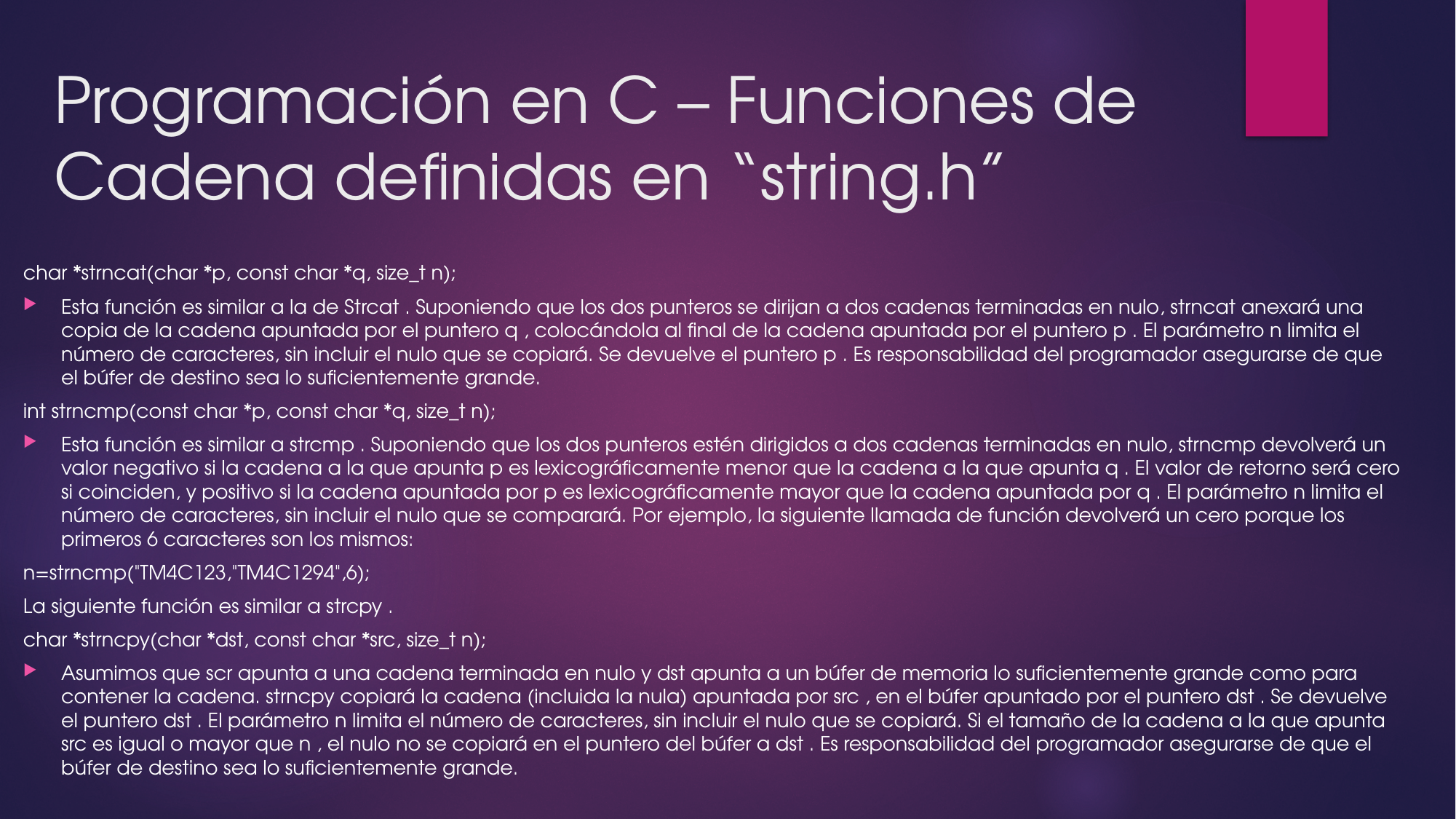

# Programación en C – Funciones de Cadena definidas en “string.h”
char *strncat(char *p, const char *q, size_t n);
Esta función es similar a la de Strcat . Suponiendo que los dos punteros se dirijan a dos cadenas terminadas en nulo, strncat anexará una copia de la cadena apuntada por el puntero q , colocándola al final de la cadena apuntada por el puntero p . El parámetro n limita el número de caracteres, sin incluir el nulo que se copiará. Se devuelve el puntero p . Es responsabilidad del programador asegurarse de que el búfer de destino sea lo suficientemente grande.
int strncmp(const char *p, const char *q, size_t n);
Esta función es similar a strcmp . Suponiendo que los dos punteros estén dirigidos a dos cadenas terminadas en nulo, strncmp devolverá un valor negativo si la cadena a la que apunta p es lexicográficamente menor que la cadena a la que apunta q . El valor de retorno será cero si coinciden, y positivo si la cadena apuntada por p es lexicográficamente mayor que la cadena apuntada por q . El parámetro n limita el número de caracteres, sin incluir el nulo que se comparará. Por ejemplo, la siguiente llamada de función devolverá un cero porque los primeros 6 caracteres son los mismos:
n=strncmp("TM4C123,"TM4C1294",6);
La siguiente función es similar a strcpy .
char *strncpy(char *dst, const char *src, size_t n);
Asumimos que scr apunta a una cadena terminada en nulo y dst apunta a un búfer de memoria lo suficientemente grande como para contener la cadena. strncpy copiará la cadena (incluida la nula) apuntada por src , en el búfer apuntado por el puntero dst . Se devuelve el puntero dst . El parámetro n limita el número de caracteres, sin incluir el nulo que se copiará. Si el tamaño de la cadena a la que apunta src es igual o mayor que n , el nulo no se copiará en el puntero del búfer a dst . Es responsabilidad del programador asegurarse de que el búfer de destino sea lo suficientemente grande.